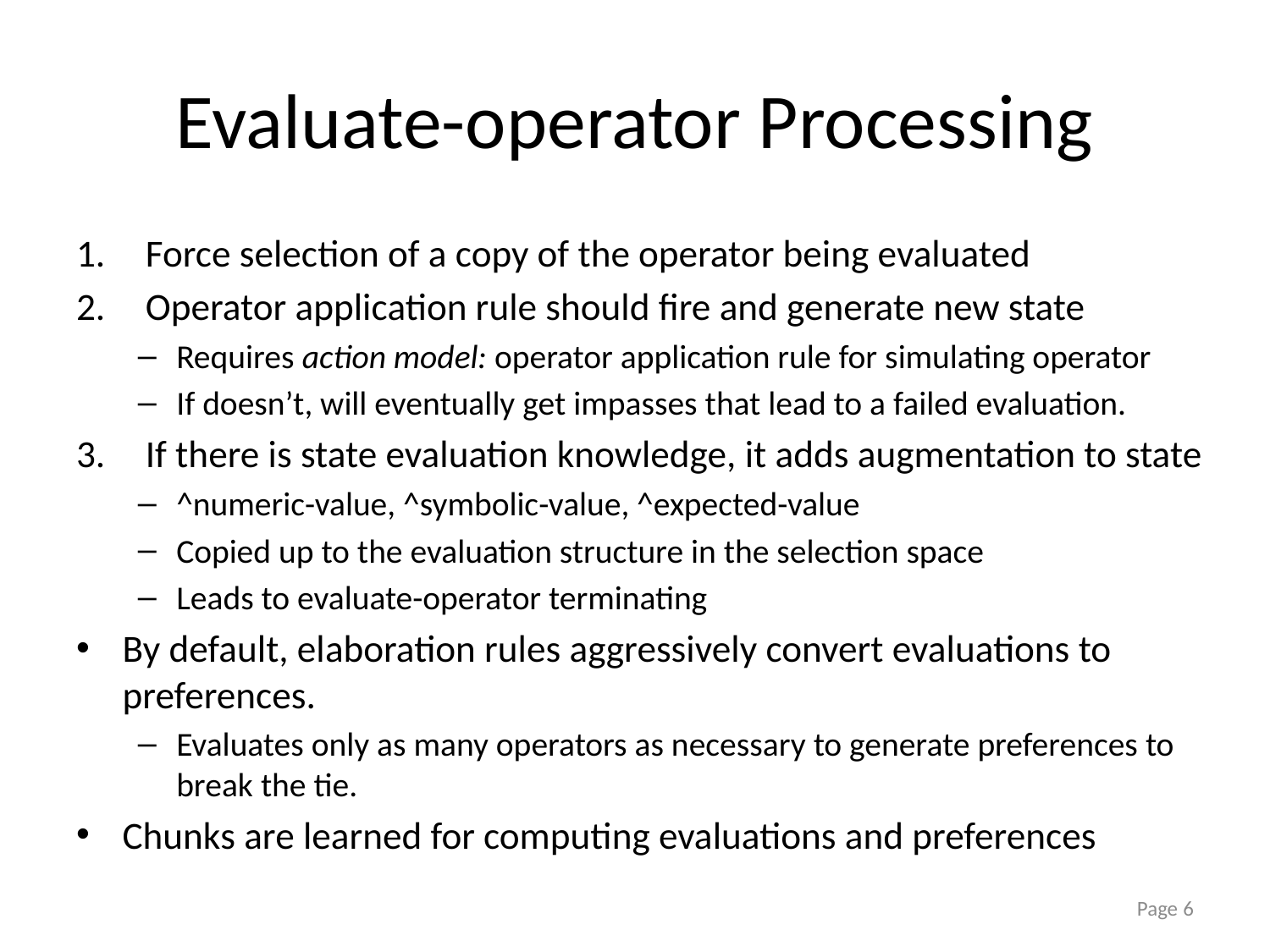

# Evaluate-operator Processing
Force selection of a copy of the operator being evaluated
Operator application rule should fire and generate new state
Requires action model: operator application rule for simulating operator
If doesn’t, will eventually get impasses that lead to a failed evaluation.
If there is state evaluation knowledge, it adds augmentation to state
^numeric-value, ^symbolic-value, ^expected-value
Copied up to the evaluation structure in the selection space
Leads to evaluate-operator terminating
By default, elaboration rules aggressively convert evaluations to preferences.
Evaluates only as many operators as necessary to generate preferences to break the tie.
Chunks are learned for computing evaluations and preferences

Page 6